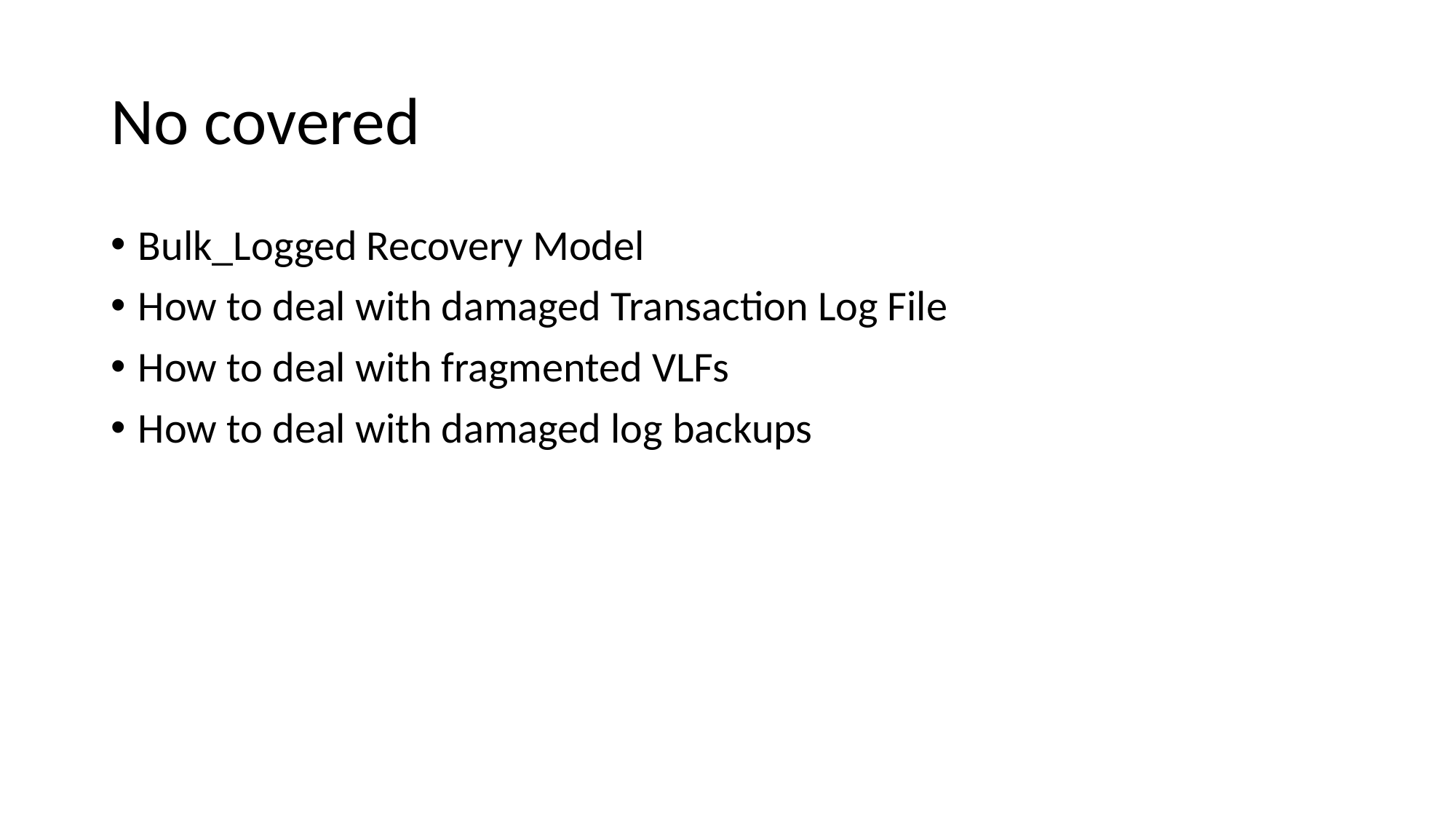

# No covered
Bulk_Logged Recovery Model
How to deal with damaged Transaction Log File
How to deal with fragmented VLFs
How to deal with damaged log backups